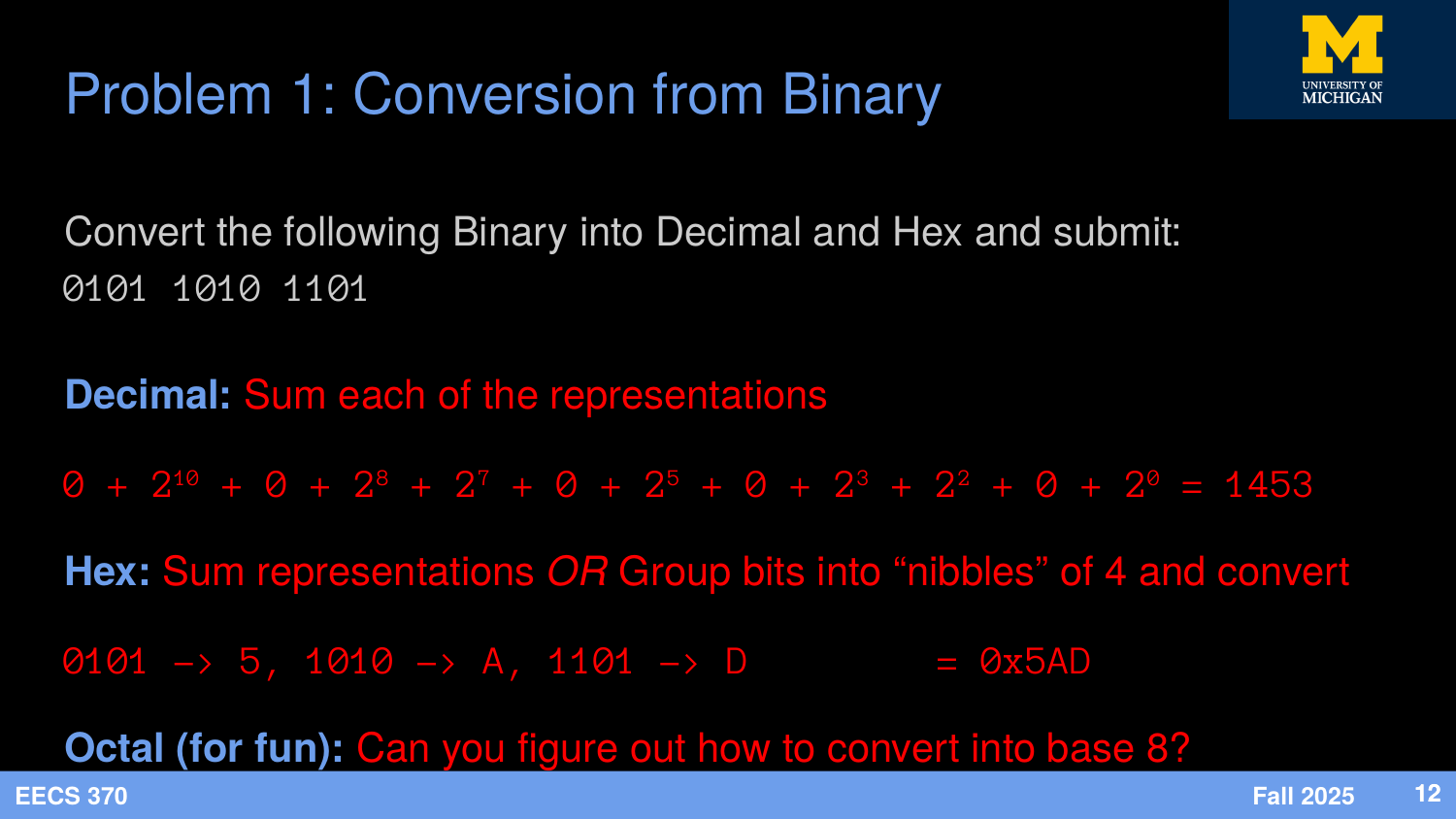

# Problem 1: Conversion from Binary
Convert the following Binary into Decimal and Hex and submit:
0101 1010 1101
Decimal: Sum each of the representations
0 + 210 + 0 + 28 + 27 + 0 + 25 + 0 + 23 + 22 + 0 + 20 = 1453
Hex: Sum representations OR Group bits into “nibbles” of 4 and convert
0101 -> 5, 1010 -> A, 1101 -> D		= 0x5AD
Octal (for fun): Can you figure out how to convert into base 8?

12